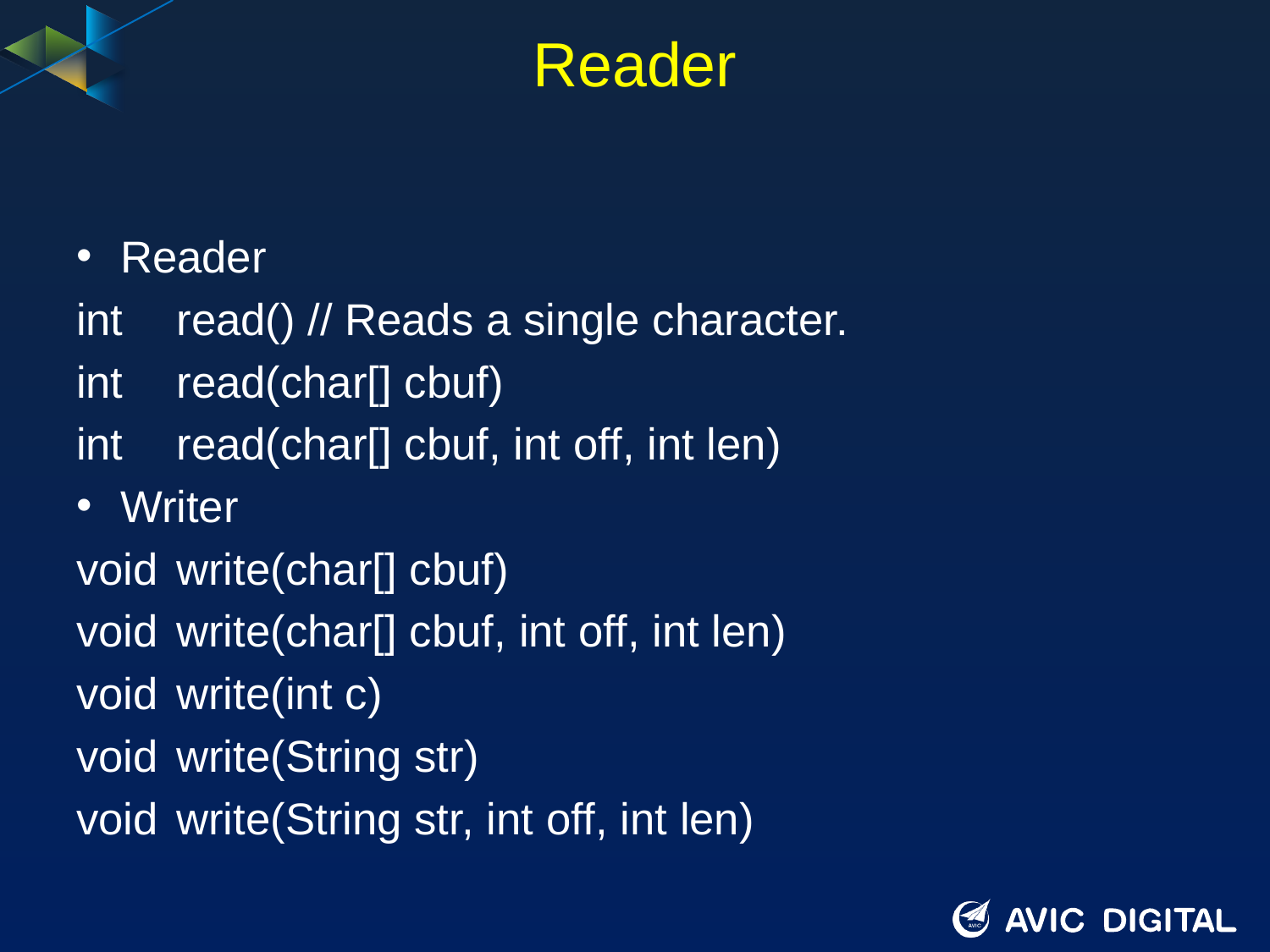

# Reader
Reader
int	read() // Reads a single character.
int	read(char[] cbuf)
int	read(char[] cbuf, int off, int len)
Writer
void	write(char[] cbuf)
void	write(char[] cbuf, int off, int len)
void	write(int c)
void	write(String str)
void	write(String str, int off, int len)